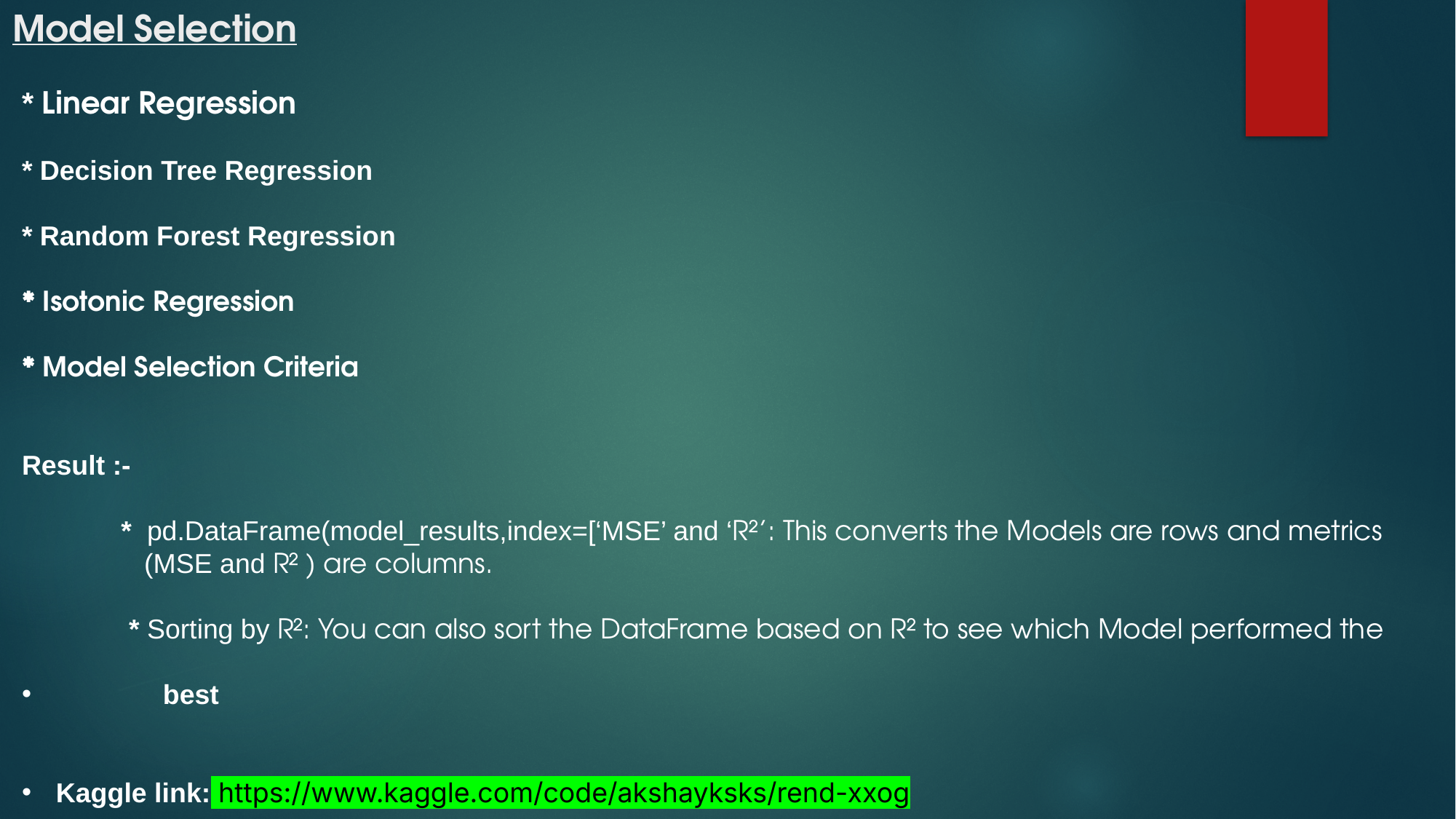

# Model Selection

* Linear Regression

* Decision Tree Regression

* Random Forest Regression

* Isotonic Regression

* Model Selection Criteria

Result :-

             *  pd.DataFrame(model_results,index=[‘MSE’ and ‘R²’: This converts the Models are rows and metrics
                (MSE and R² ) are columns.

              * Sorting by R²: You can also sort the DataFrame based on R² to see which Model performed the
              best

Kaggle link: https://www.kaggle.com/code/akshayksks/rend-xxog